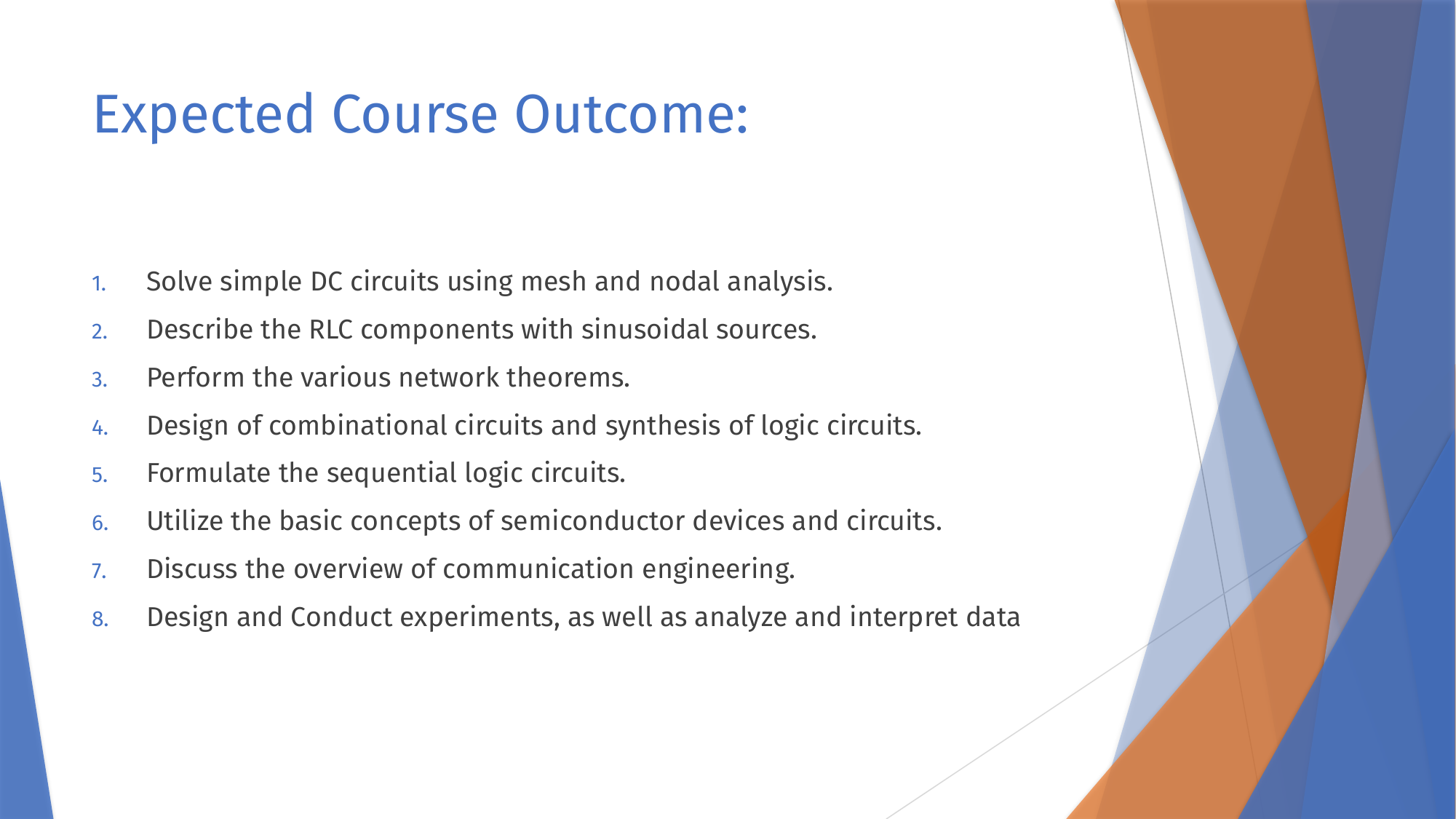

# Expected Course Outcome:
Solve simple DC circuits using mesh and nodal analysis.
Describe the RLC components with sinusoidal sources.
Perform the various network theorems.
Design of combinational circuits and synthesis of logic circuits.
Formulate the sequential logic circuits.
Utilize the basic concepts of semiconductor devices and circuits.
Discuss the overview of communication engineering.
Design and Conduct experiments, as well as analyze and interpret data